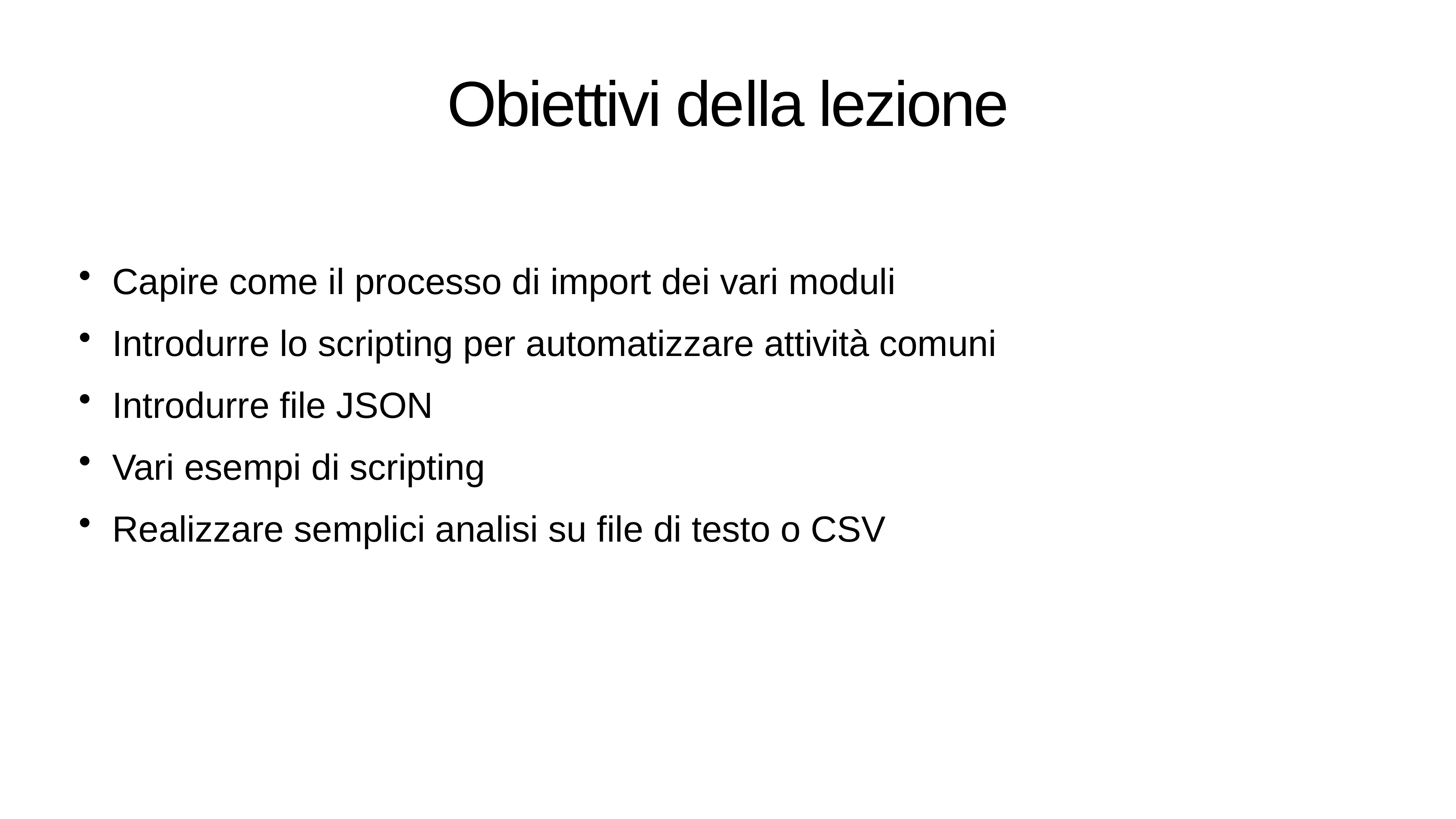

# Obiettivi della lezione
Capire come il processo di import dei vari moduli
Introdurre lo scripting per automatizzare attività comuni
Introdurre file JSON
Vari esempi di scripting
Realizzare semplici analisi su file di testo o CSV